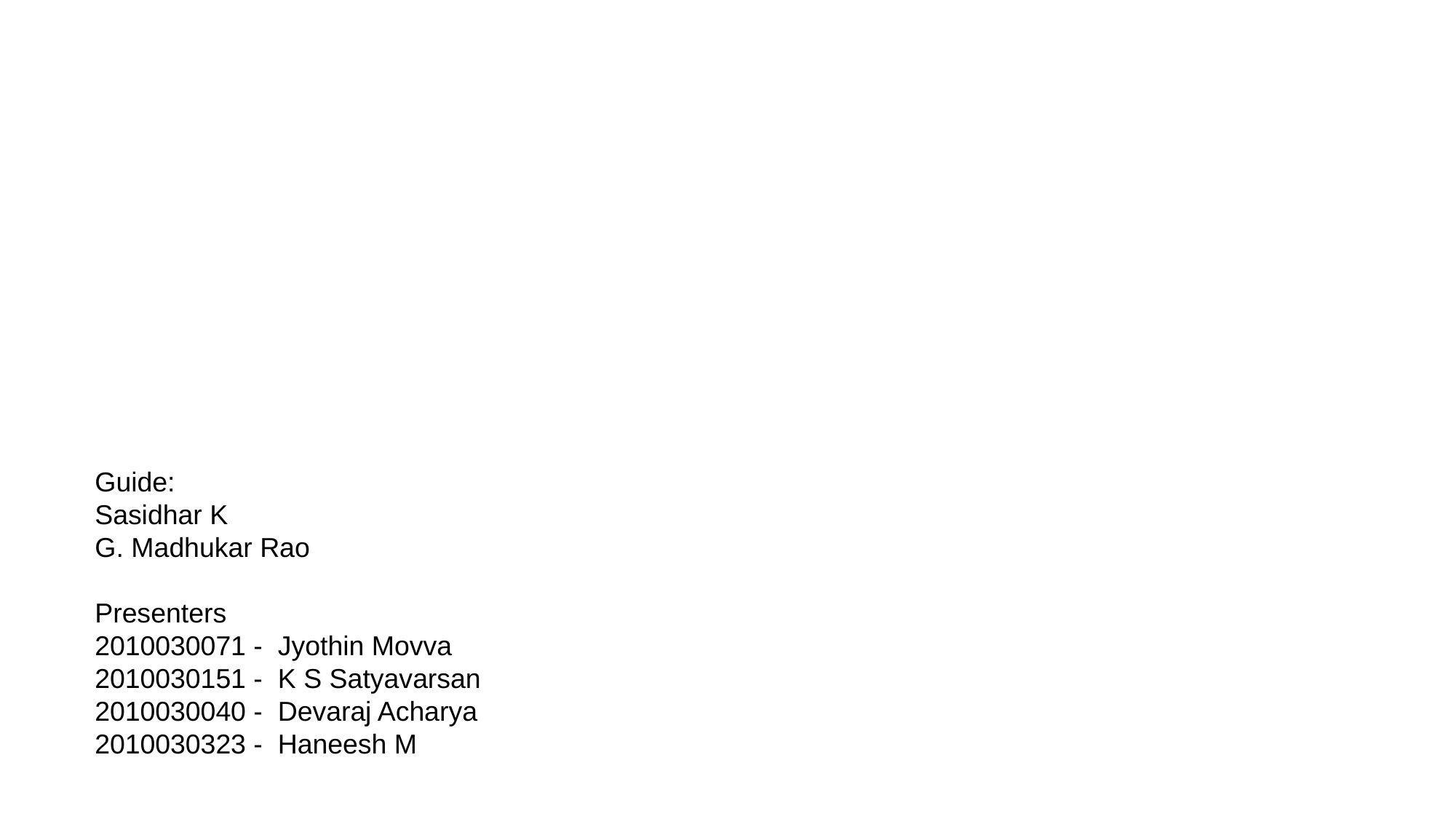

# Review 1 FAKE NEWS DECTECTION
Guide:
Sasidhar K
G. Madhukar Rao

Presenters
2010030071 -  Jyothin Movva
2010030151 -  K S Satyavarsan
2010030040 -  Devaraj Acharya
2010030323 -  Haneesh M